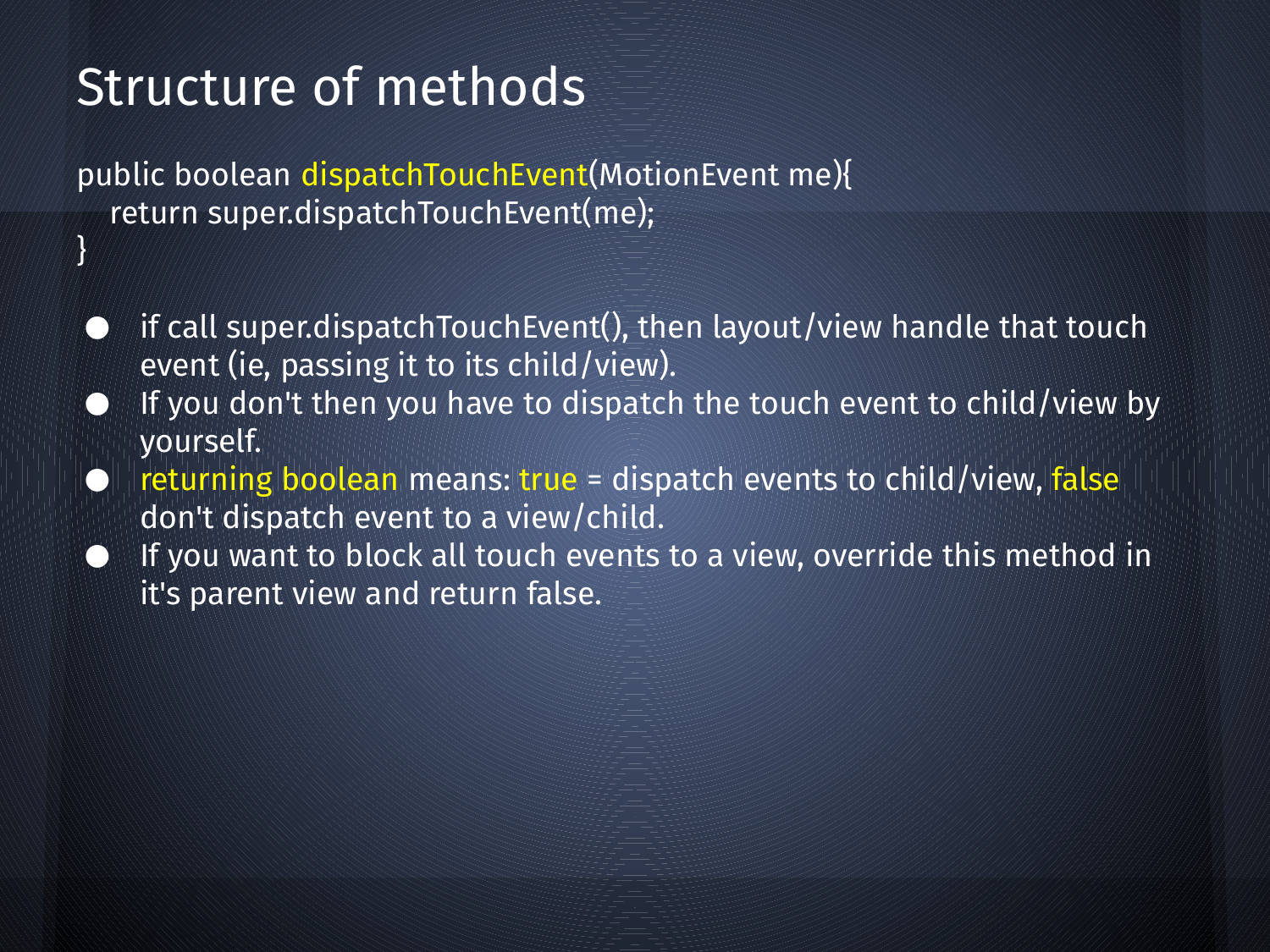

Structure of methods

public boolean dispatchTouchEvent(MotionEvent me){
    return super.dispatchTouchEvent(me);
}

if call super.dispatchTouchEvent(), then layout/view handle that touch event (ie, passing it to its child/view).
If you don't then you have to dispatch the touch event to child/view by yourself.
returning boolean means: true = dispatch events to child/view, false don't dispatch event to a view/child.
If you want to block all touch events to a view, override this method in it's parent view and return false.